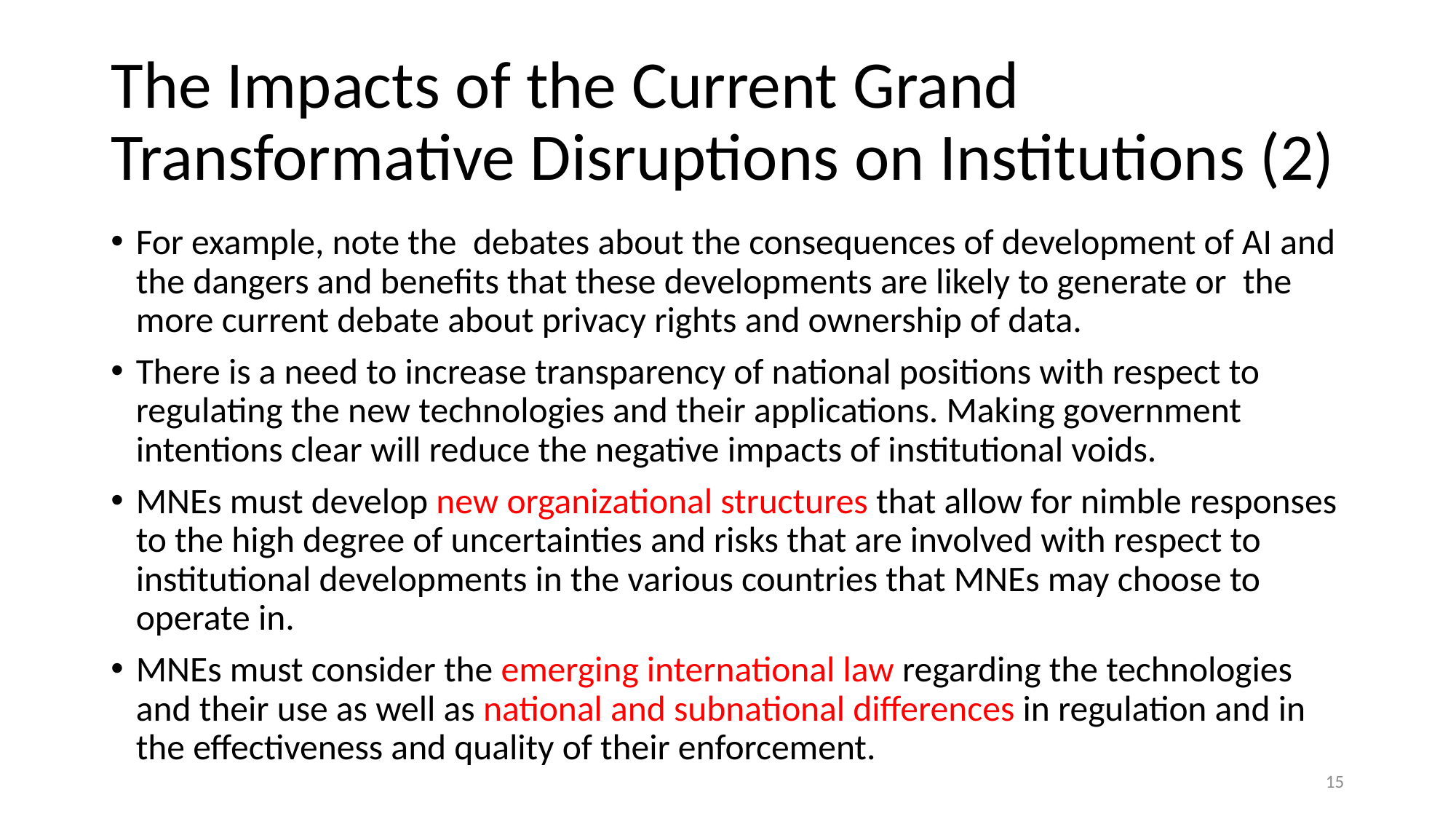

# The Impacts of the Current Grand Transformative Disruptions on Institutions (2)
For example, note the  debates about the consequences of development of AI and the dangers and benefits that these developments are likely to generate or  the more current debate about privacy rights and ownership of data.
There is a need to increase transparency of national positions with respect to regulating the new technologies and their applications. Making government intentions clear will reduce the negative impacts of institutional voids.
MNEs must develop new organizational structures that allow for nimble responses to the high degree of uncertainties and risks that are involved with respect to institutional developments in the various countries that MNEs may choose to operate in.
MNEs must consider the emerging international law regarding the technologies and their use as well as national and subnational differences in regulation and in the effectiveness and quality of their enforcement.
15